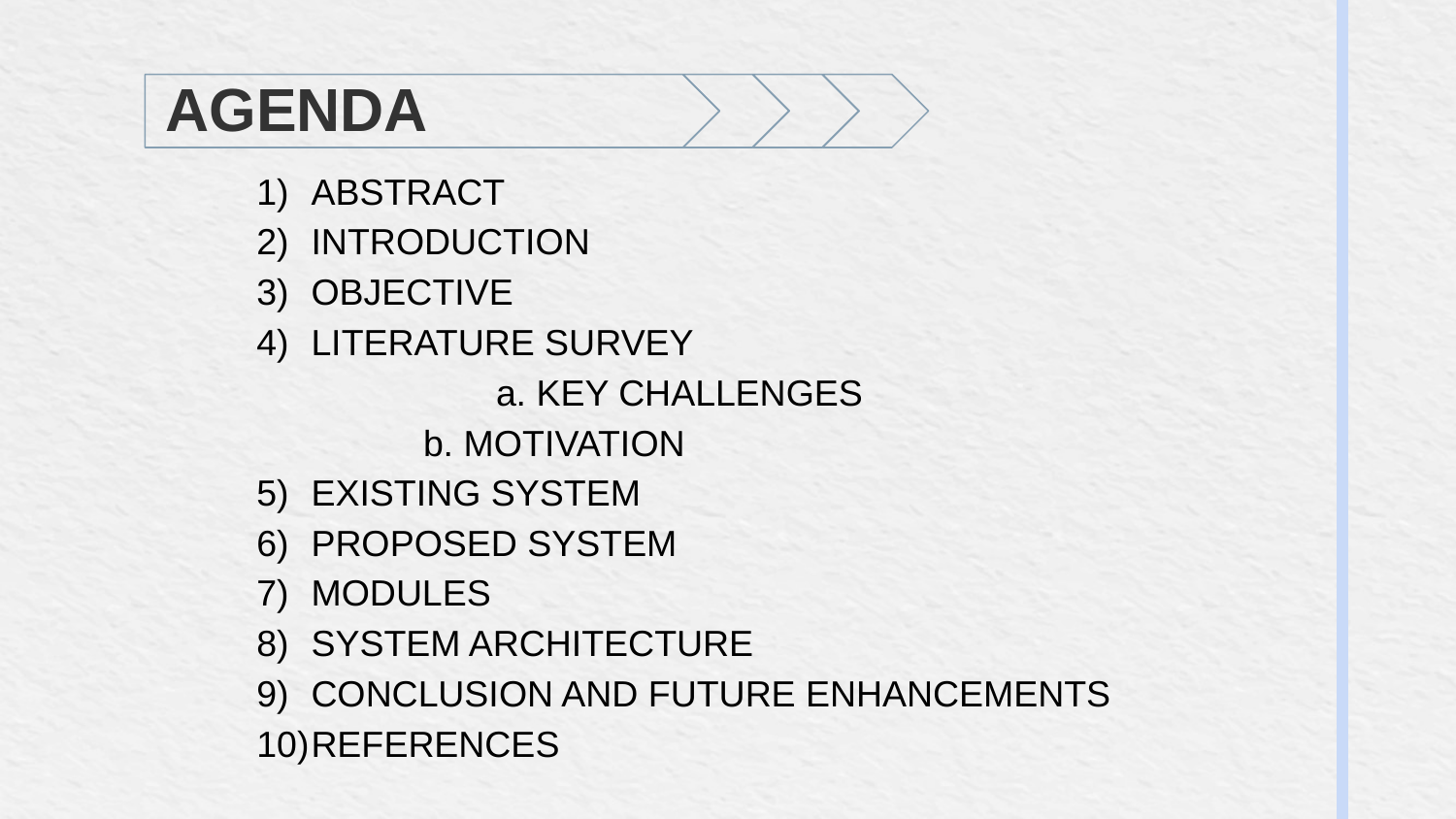

# AGENDA

ABSTRACT
INTRODUCTION
OBJECTIVE
LITERATURE SURVEY
 	           a. KEY CHALLENGES
           b. MOTIVATION
EXISTING SYSTEM
PROPOSED SYSTEM
MODULES
SYSTEM ARCHITECTURE
CONCLUSION AND FUTURE ENHANCEMENTS
REFERENCES